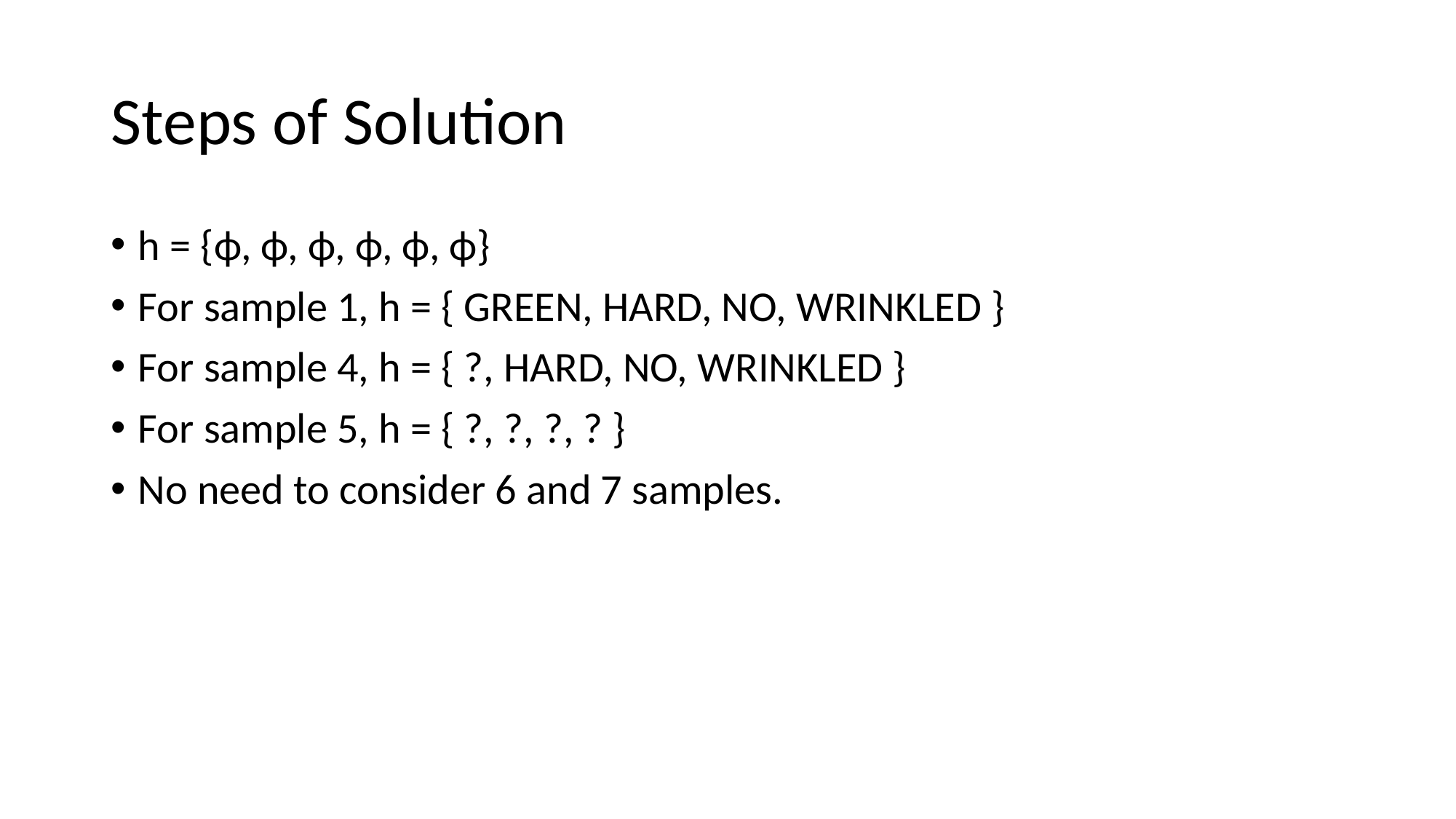

# Steps of Solution
h = {ϕ, ϕ, ϕ, ϕ, ϕ, ϕ}
For sample 1, h = { GREEN, HARD, NO, WRINKLED }
For sample 4, h = { ?, HARD, NO, WRINKLED }
For sample 5, h = { ?, ?, ?, ? }
No need to consider 6 and 7 samples.